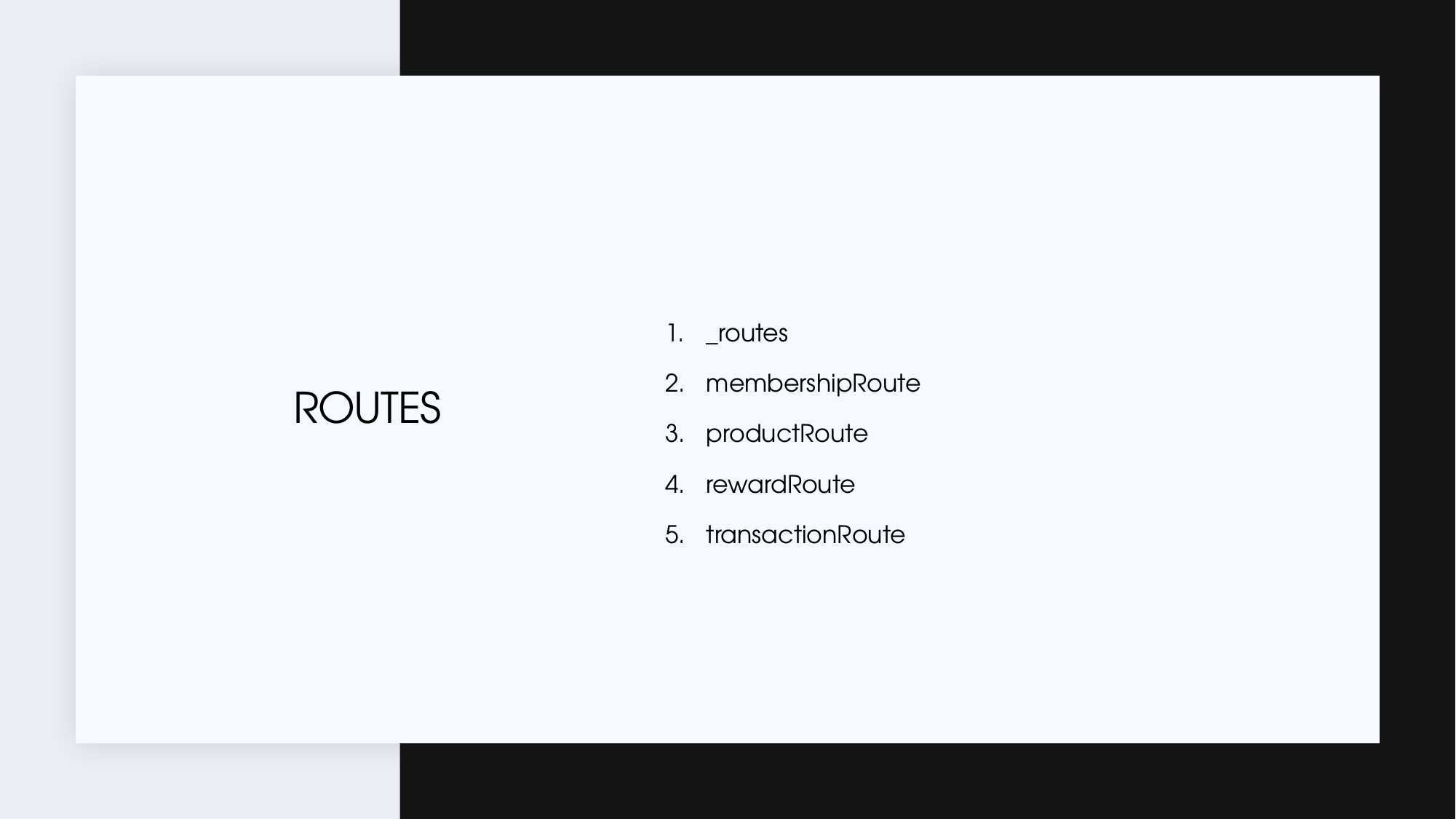

_routes
membershipRoute
productRoute
rewardRoute
transactionRoute
# routes